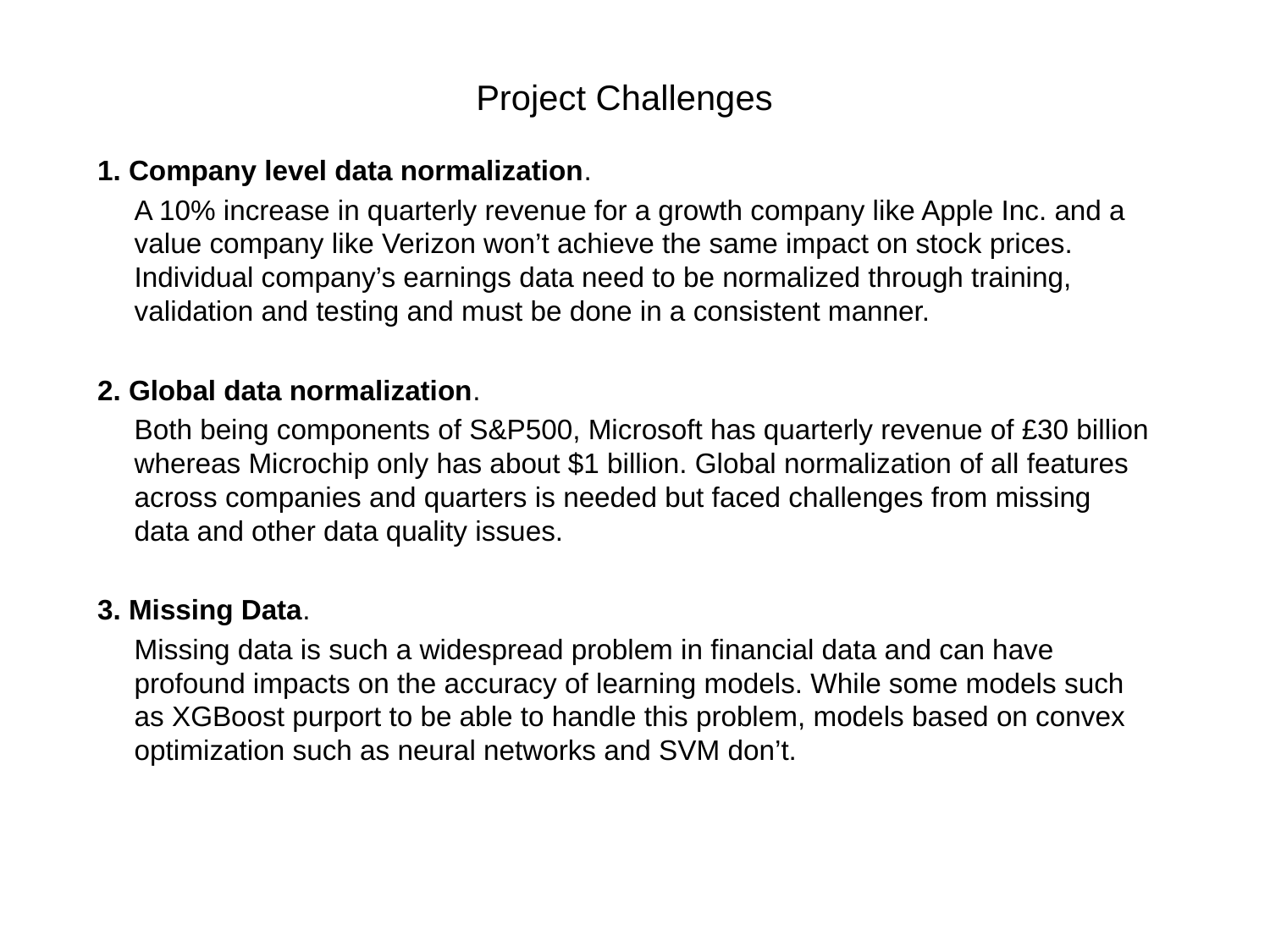

# Project Challenges
1. Company level data normalization.
A 10% increase in quarterly revenue for a growth company like Apple Inc. and a value company like Verizon won’t achieve the same impact on stock prices. Individual company’s earnings data need to be normalized through training, validation and testing and must be done in a consistent manner.

2. Global data normalization.
Both being components of S&P500, Microsoft has quarterly revenue of £30 billion whereas Microchip only has about $1 billion. Global normalization of all features across companies and quarters is needed but faced challenges from missing data and other data quality issues.

3. Missing Data.
Missing data is such a widespread problem in financial data and can have profound impacts on the accuracy of learning models. While some models such as XGBoost purport to be able to handle this problem, models based on convex optimization such as neural networks and SVM don’t.